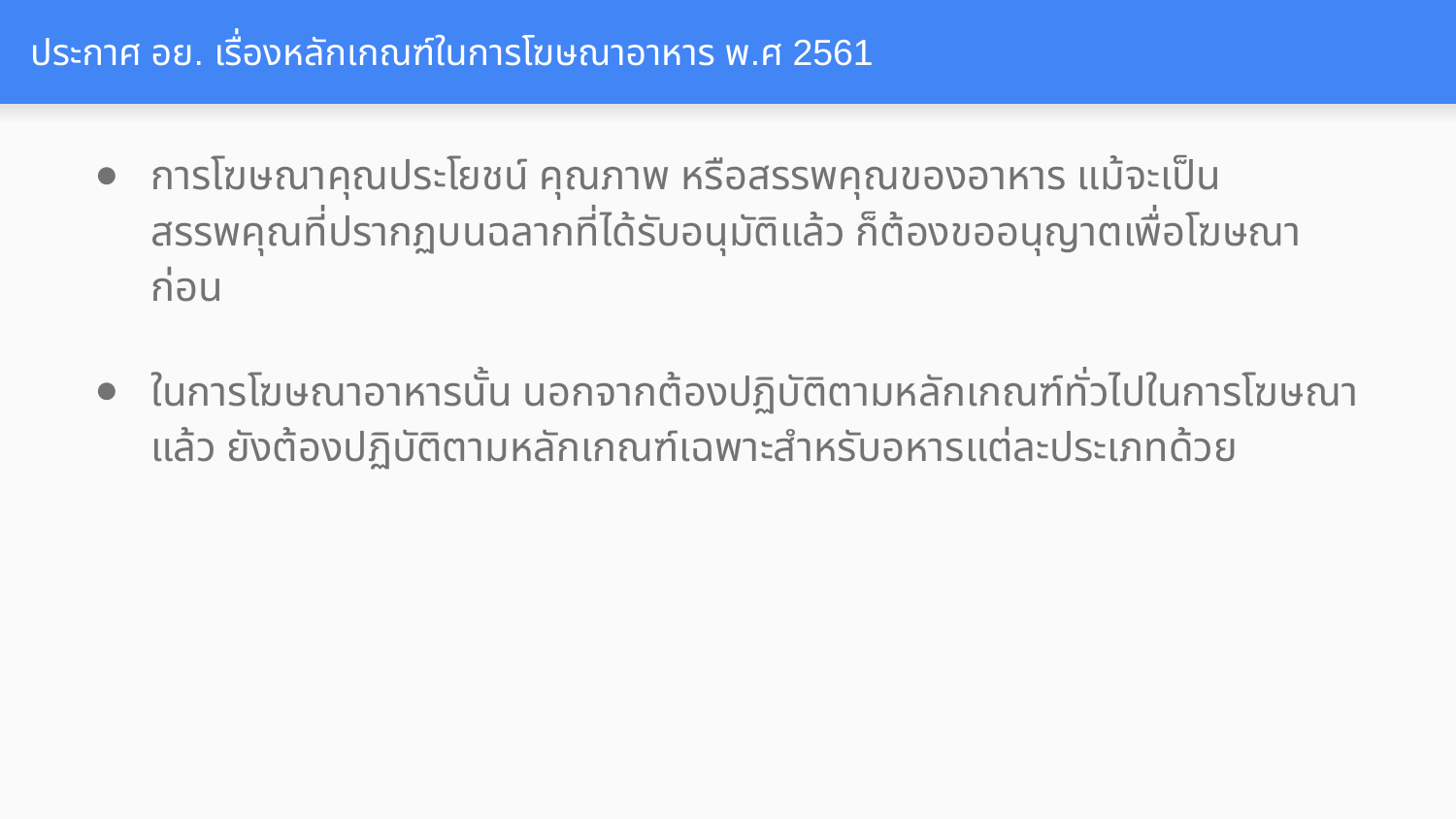

# ประกาศ อย. เรื่องหลักเกณฑ์ในการโฆษณาอาหาร พ.ศ 2561
การโฆษณาคุณประโยชน์ คุณภาพ หรือสรรพคุณของอาหาร แม้จะเป็นสรรพคุณที่ปรากฏบนฉลากที่ได้รับอนุมัติแล้ว ก็ต้องขออนุญาตเพื่อโฆษณาก่อน
ในการโฆษณาอาหารนั้น นอกจากต้องปฏิบัติตามหลักเกณฑ์ทั่วไปในการโฆษณาแล้ว ยังต้องปฏิบัติตามหลักเกณฑ์เฉพาะสำหรับอหารแต่ละประเภทด้วย